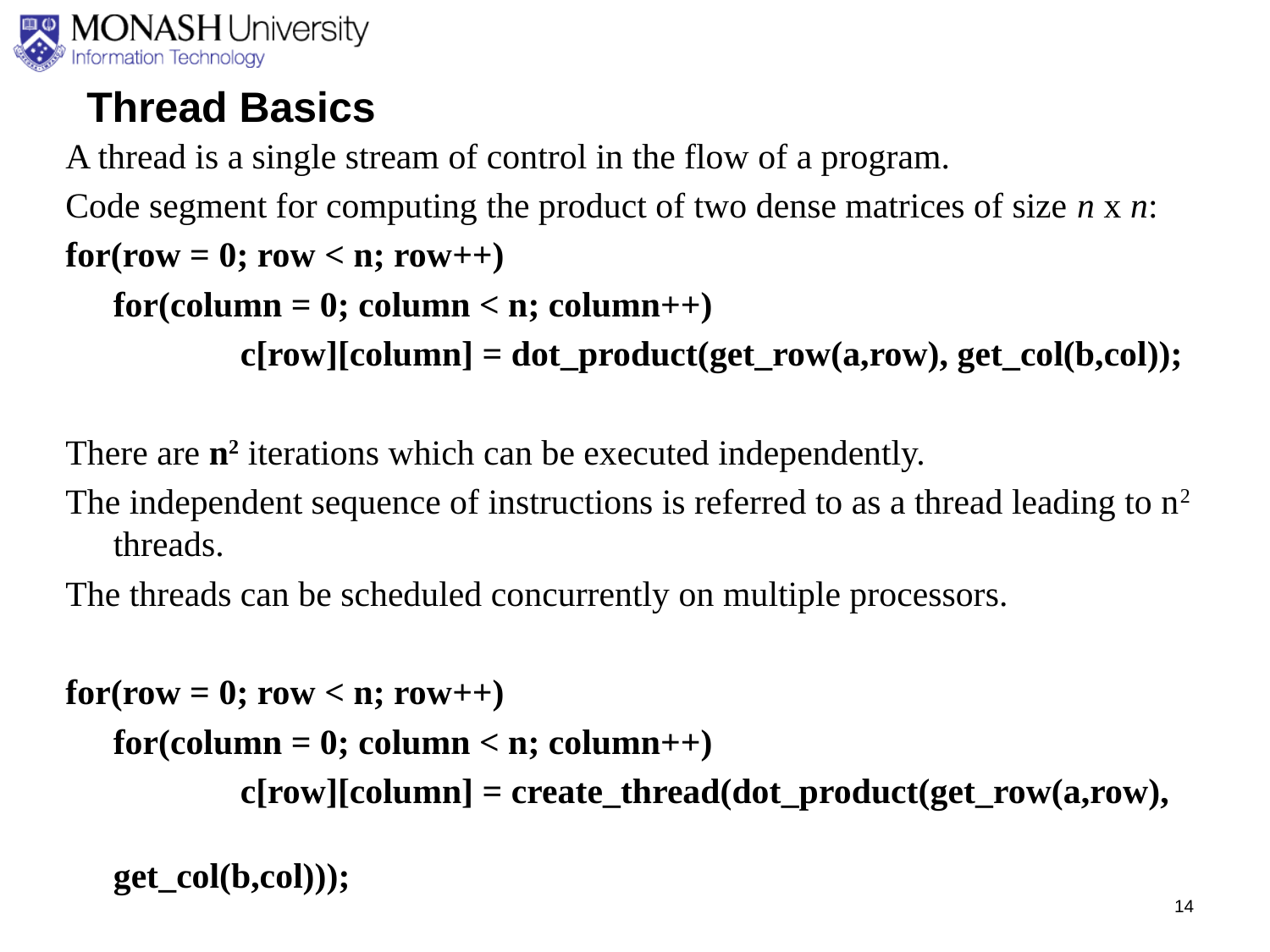

Thread Basics
A thread is a single stream of control in the flow of a program.
Code segment for computing the product of two dense matrices of size n x n:
for(row = 0; row < n; row++)
	for(column = 0; column < n; column++)
		c[row][column] = dot_product(get_row(a,row), get_col(b,col));

There are n2 iterations which can be executed independently.
The independent sequence of instructions is referred to as a thread leading to n2 threads.
The threads can be scheduled concurrently on multiple processors.

for(row = 0; row < n; row++)
	for(column = 0; column < n; column++)
		c[row][column] = create_thread(dot_product(get_row(a,row), 							      get_col(b,col)));
14